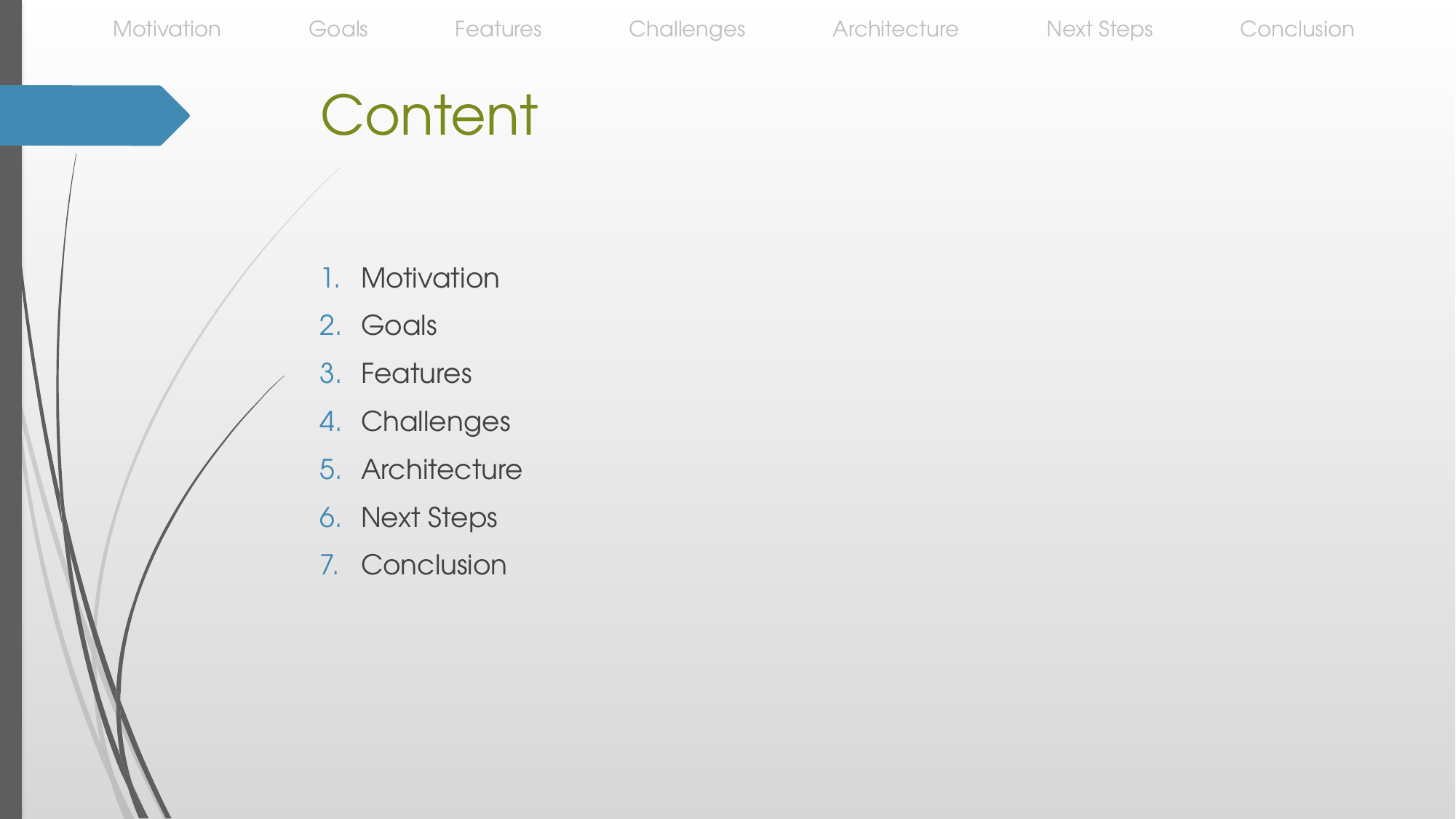

Motivation               Goals               Features               Challenges               Architecture               Next Steps               Conclusion
# Content
Motivation
Goals
Features
Challenges
Architecture
Next Steps
Conclusion